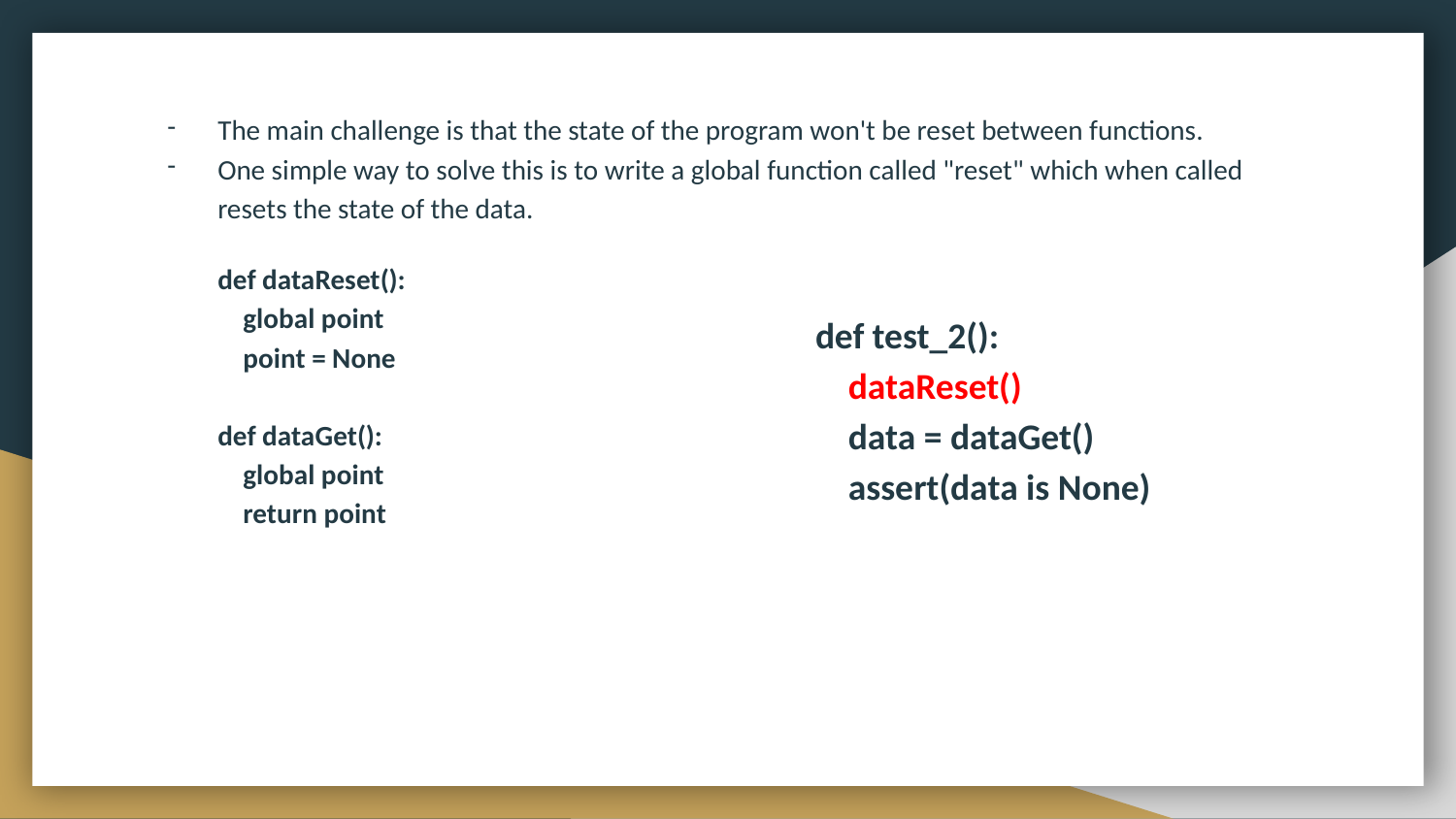

The main challenge is that the state of the program won't be reset between functions.
One simple way to solve this is to write a global function called "reset" which when called resets the state of the data.
def dataReset():
    global point
    point = None

def dataGet():
    global point
    return point

def test_2():
    dataReset()
    data = dataGet()
    assert(data is None)